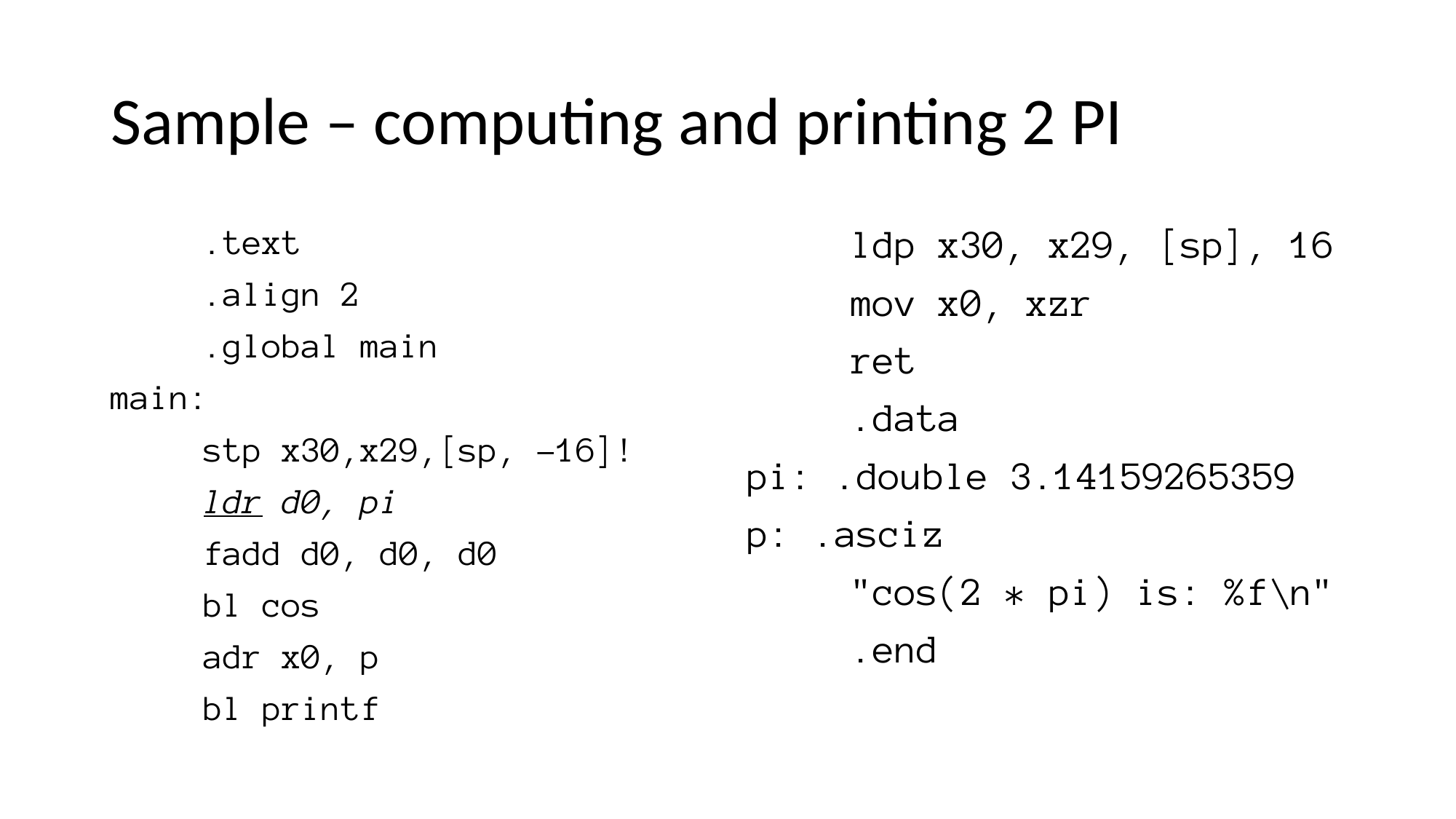

# Sample – computing and printing 2 PI
	.text
	.align 2
	.global main
main:
	stp x30,x29,[sp, -16]!
	ldr d0, pi
	fadd d0, d0, d0
	bl cos
	adr x0, p
	bl printf
	ldp x30, x29, [sp], 16
	mov x0, xzr
	ret
	.data
pi: .double 3.14159265359
p: .asciz
	"cos(2 * pi) is: %f\n"
	.end